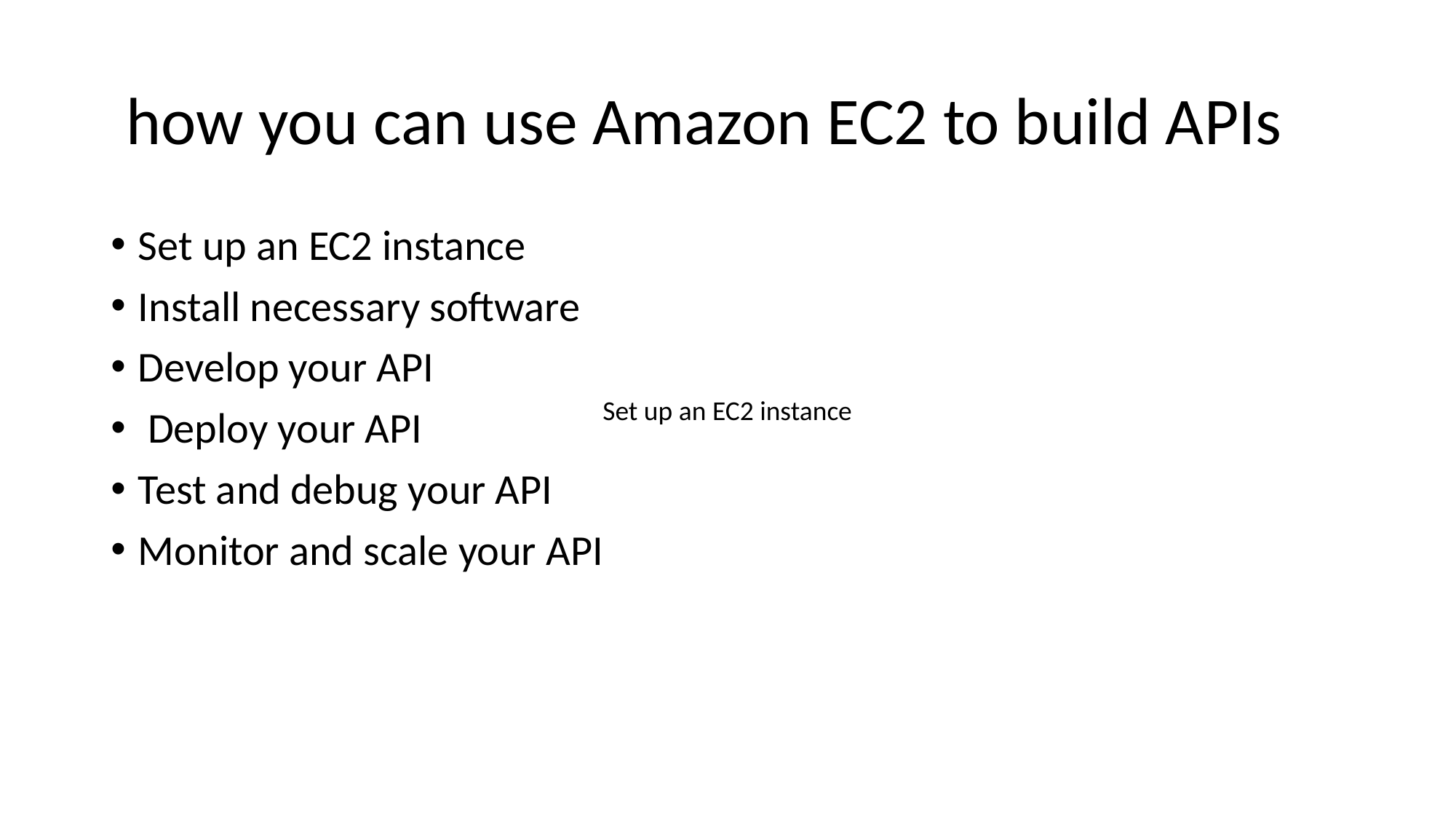

# how you can use Amazon EC2 to build APIs
Set up an EC2 instance
Install necessary software
Develop your API
 Deploy your API
Test and debug your API
Monitor and scale your API
Set up an EC2 instance